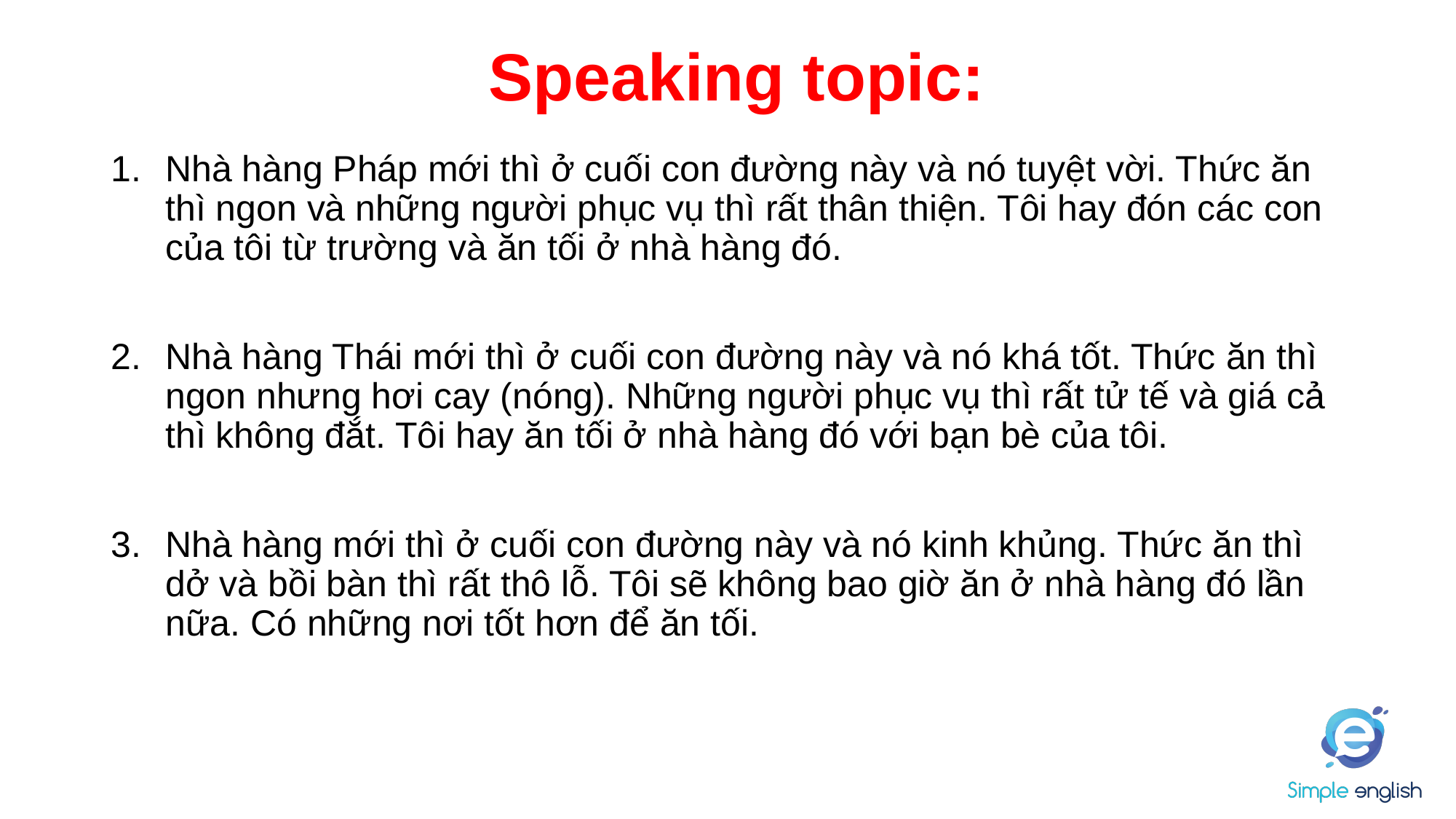

# Speaking topic:
Nhà hàng Pháp mới thì ở cuối con đường này và nó tuyệt vời. Thức ăn thì ngon và những người phục vụ thì rất thân thiện. Tôi hay đón các con của tôi từ trường và ăn tối ở nhà hàng đó.

Nhà hàng Thái mới thì ở cuối con đường này và nó khá tốt. Thức ăn thì ngon nhưng hơi cay (nóng). Những người phục vụ thì rất tử tế và giá cả thì không đắt. Tôi hay ăn tối ở nhà hàng đó với bạn bè của tôi.

Nhà hàng mới thì ở cuối con đường này và nó kinh khủng. Thức ăn thì dở và bồi bàn thì rất thô lỗ. Tôi sẽ không bao giờ ăn ở nhà hàng đó lần nữa. Có những nơi tốt hơn để ăn tối.